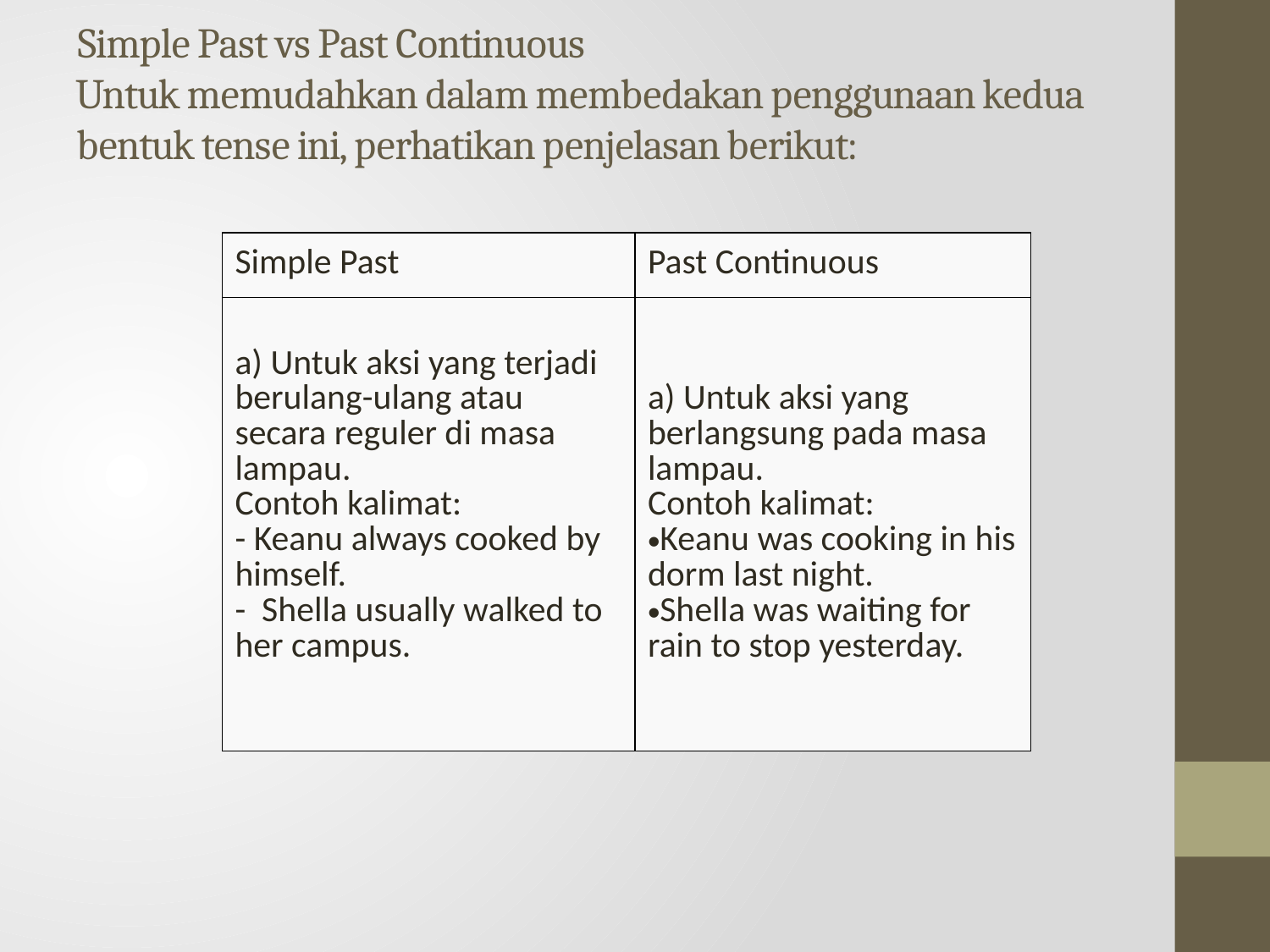

# Simple Past vs Past Continuous Untuk memudahkan dalam membedakan penggunaan kedua bentuk tense ini, perhatikan penjelasan berikut:
| Simple Past | Past Continuous |
| --- | --- |
| a) Untuk aksi yang terjadi berulang-ulang atau secara reguler di masa lampau. Contoh kalimat: - Keanu always cooked by himself. - Shella usually walked to her campus. | a) Untuk aksi yang berlangsung pada masa lampau. Contoh kalimat: Keanu was cooking in his dorm last night. Shella was waiting for rain to stop yesterday. |